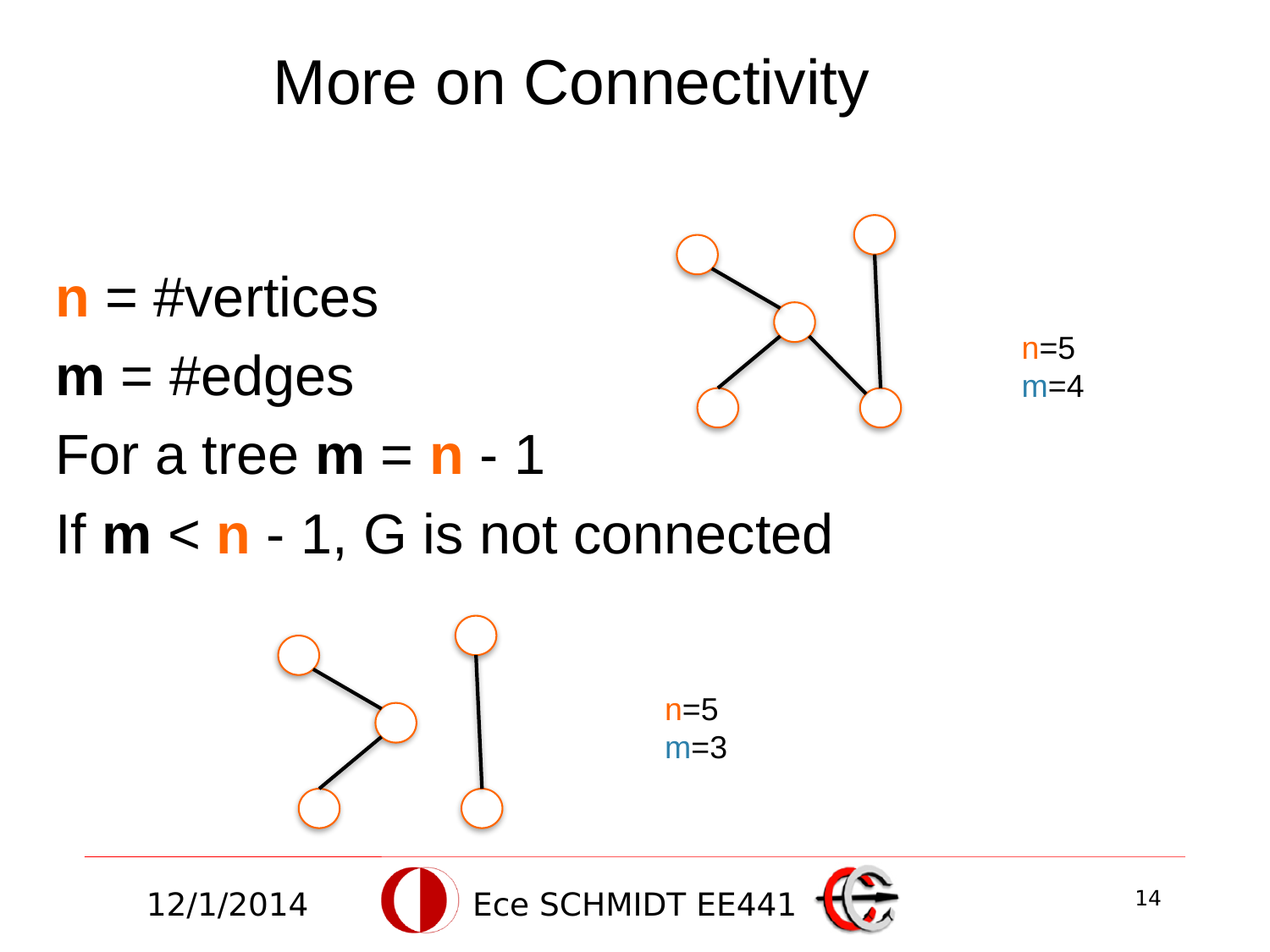

# More on Connectivity

n = #vertices
m = #edges
For a tree m = n - 1
If m < n - 1, G is not connected

n=5
m=4

n=5
m=3
12/1/2014
Ece SCHMIDT EE441
14